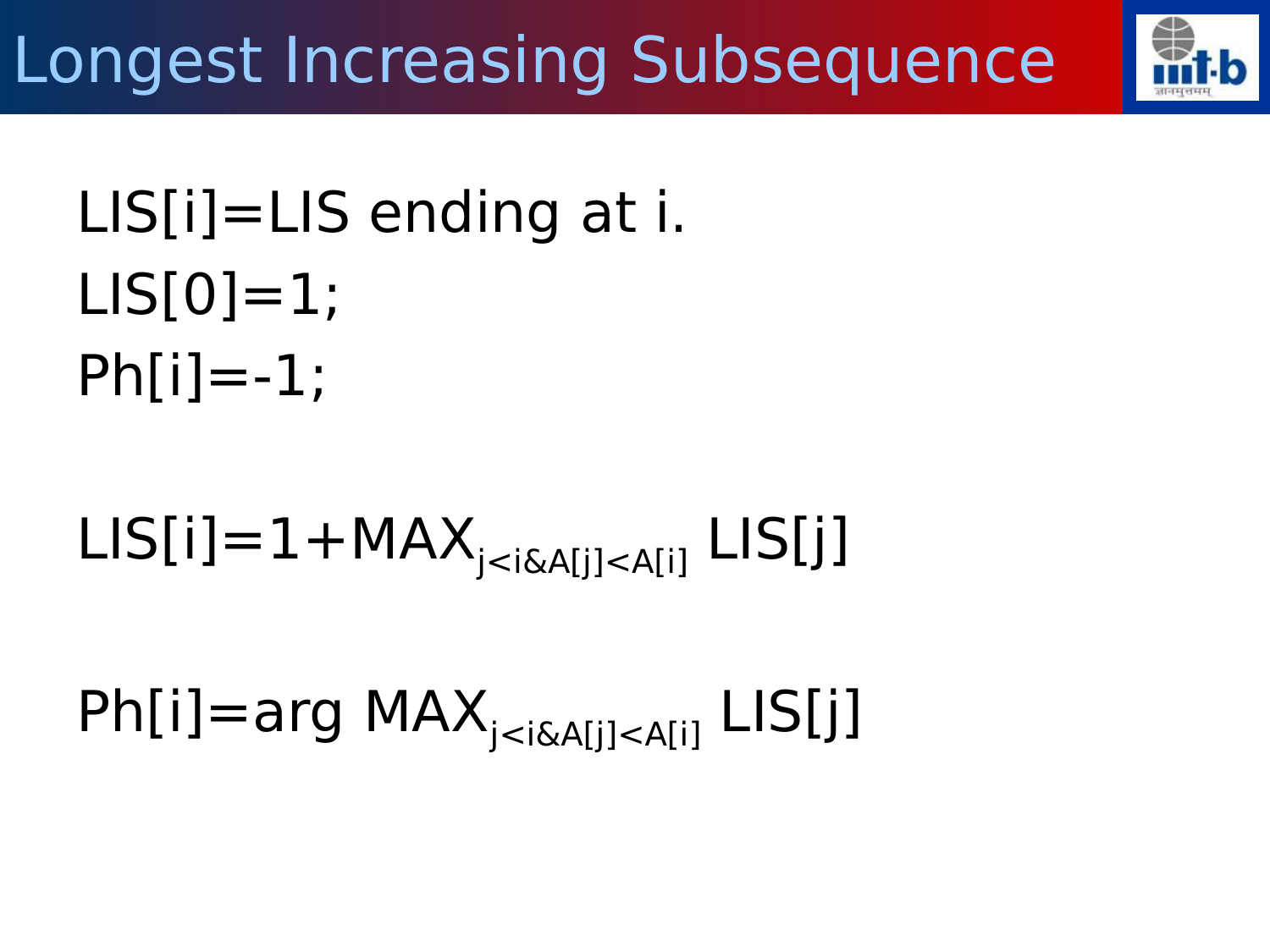

Longest Increasing Subsequence
LIS[i]=LIS ending at i.
LIS[0]=1;
Ph[i]=-1;

LIS[i]=1+MAXj<i&A[j]<A[i] LIS[j]

Ph[i]=arg MAXj<i&A[j]<A[i] LIS[j]